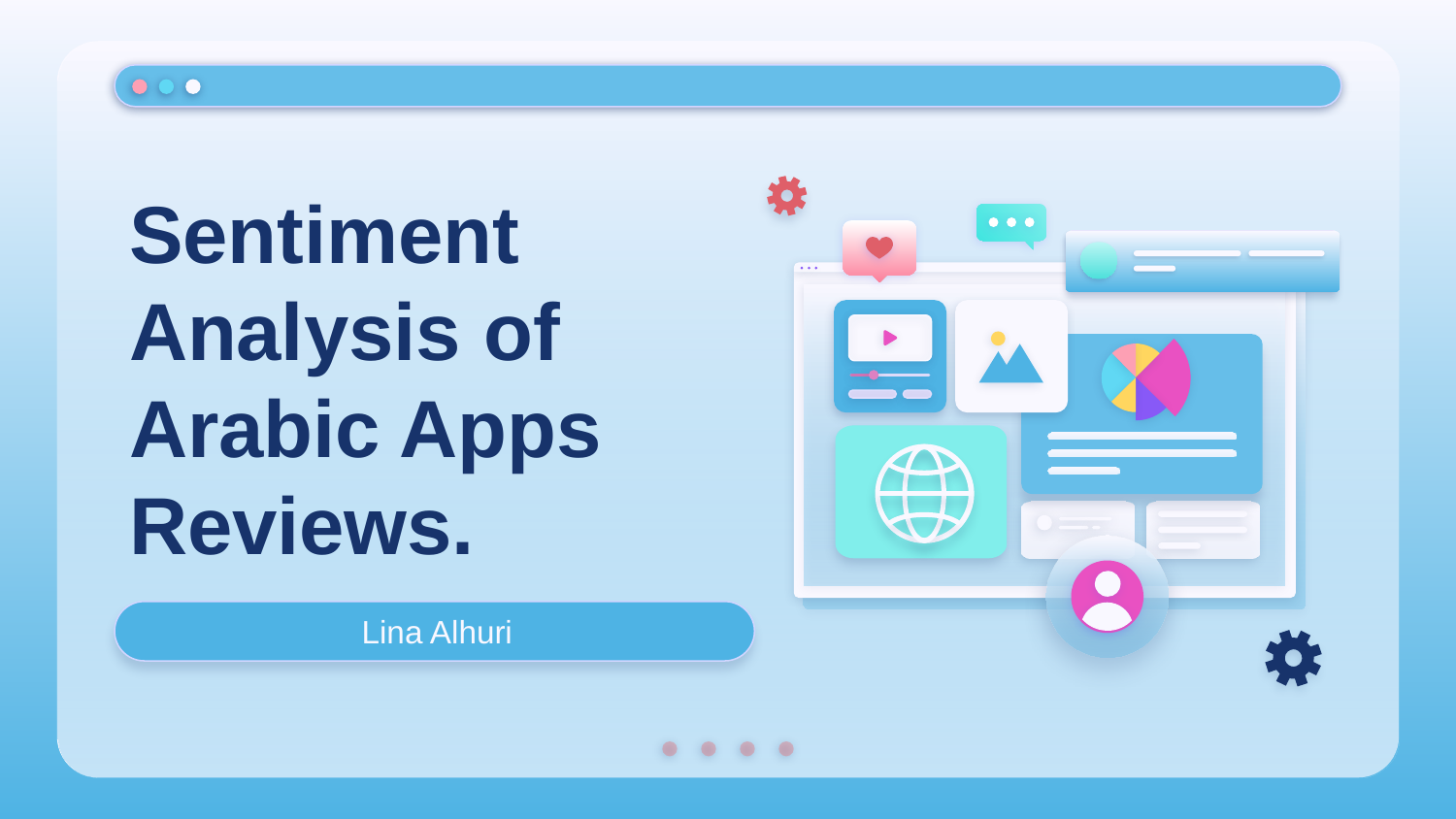

# Sentiment Analysis of Arabic Apps Reviews.
Lina Alhuri